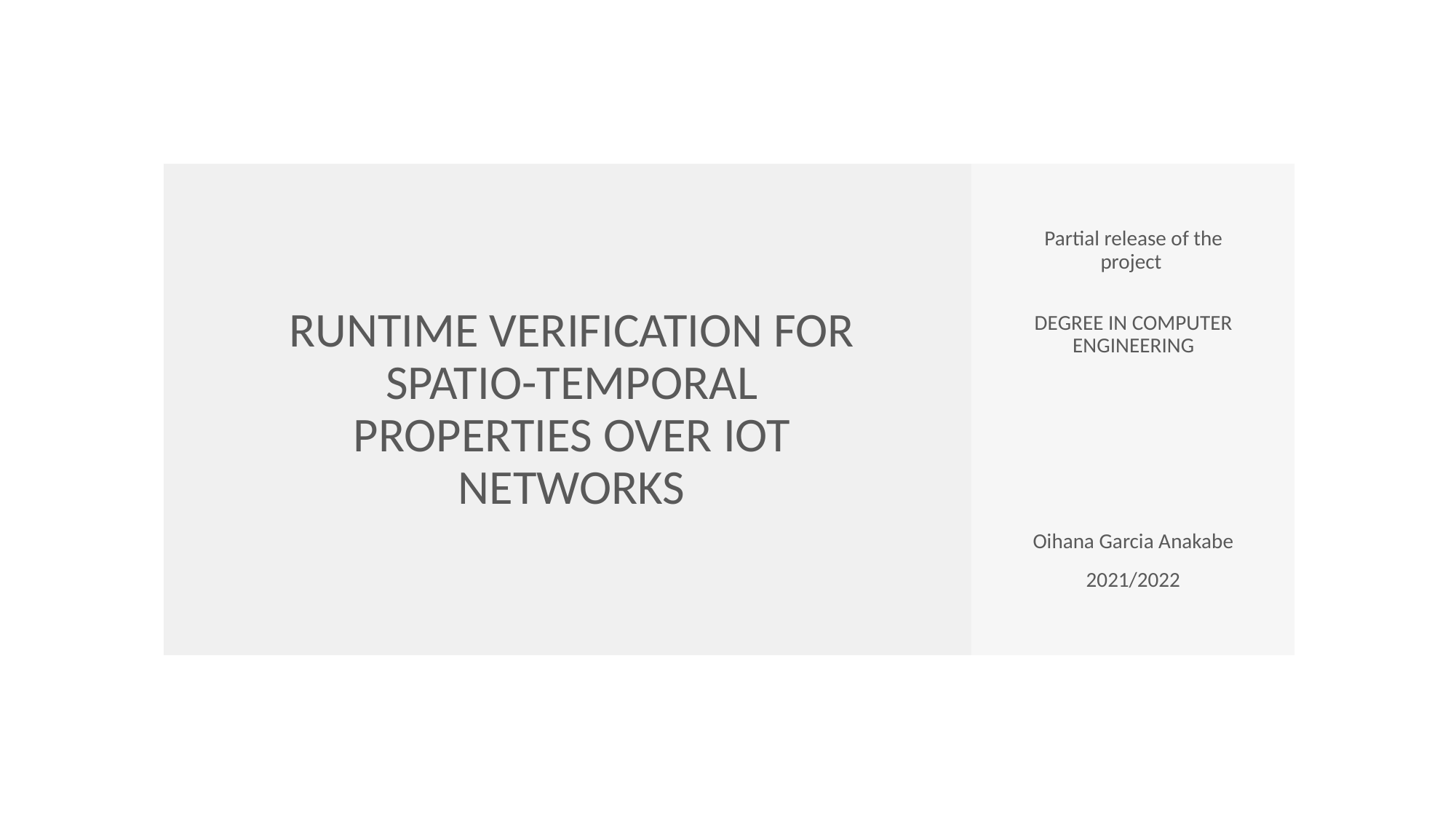

Oihana Garcia Anakabe
 2021/2022
Partial release of the project
DEGREE IN COMPUTER ENGINEERING
# RUNTIME VERIFICATION FOR SPATIO-TEMPORAL PROPERTIES OVER IOT NETWORKS